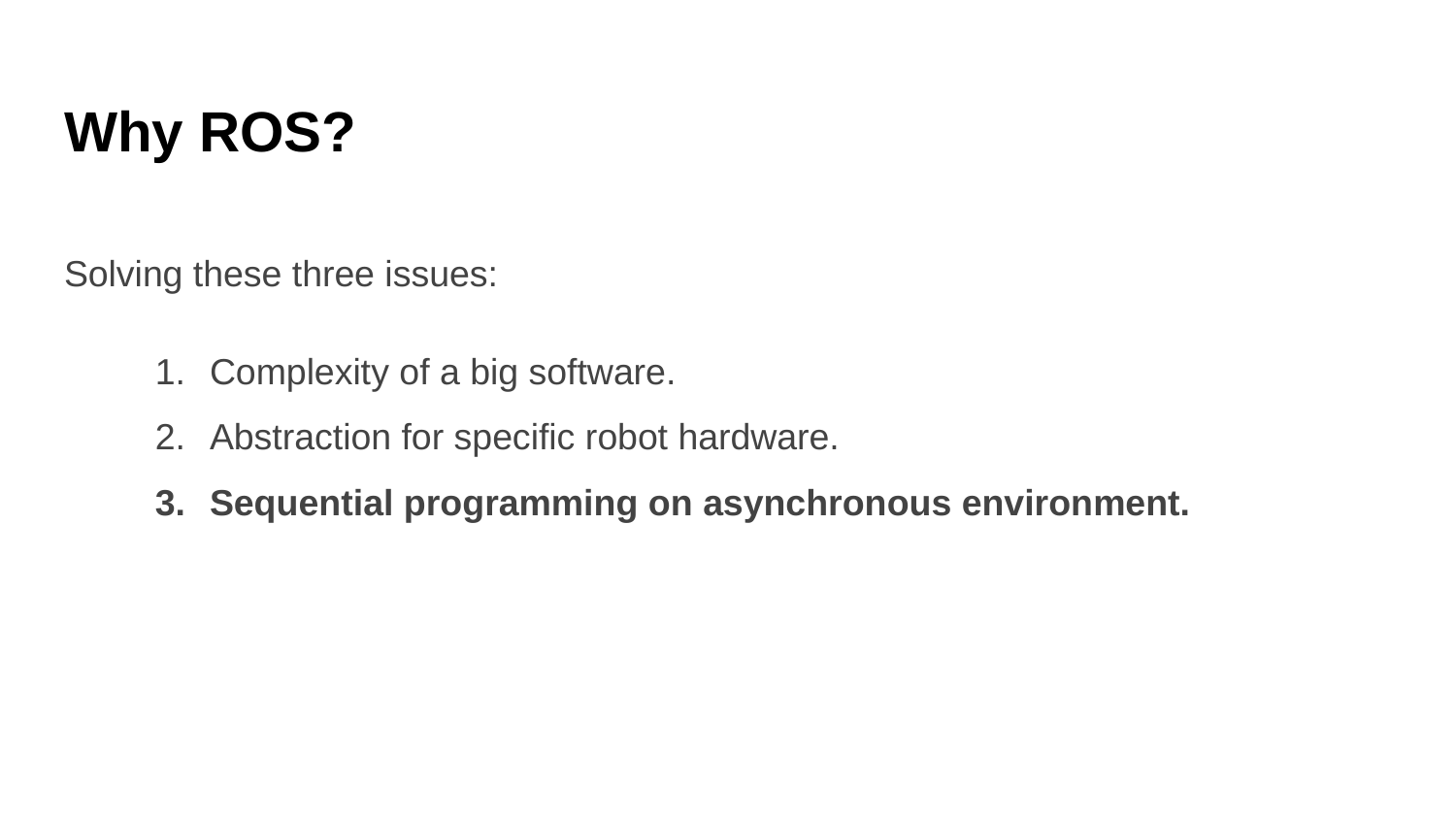

# Why ROS?
Solving these three issues:
Complexity of a big software.
Abstraction for specific robot hardware.
Sequential programming on asynchronous environment.